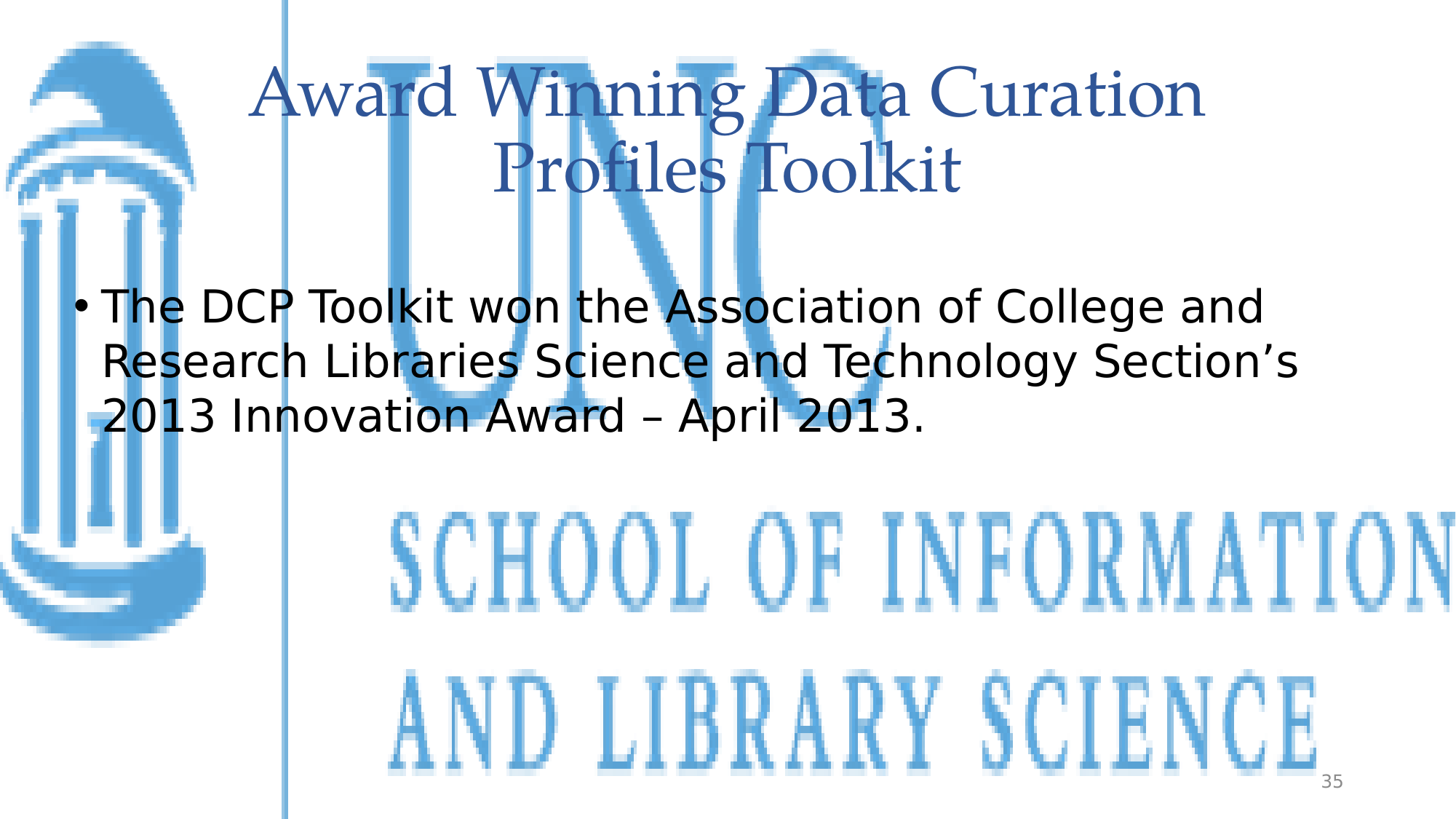

# Award Winning Data Curation Profiles Toolkit
The DCP Toolkit won the Association of College and Research Libraries Science and Technology Section’s 2013 Innovation Award – April 2013.

35